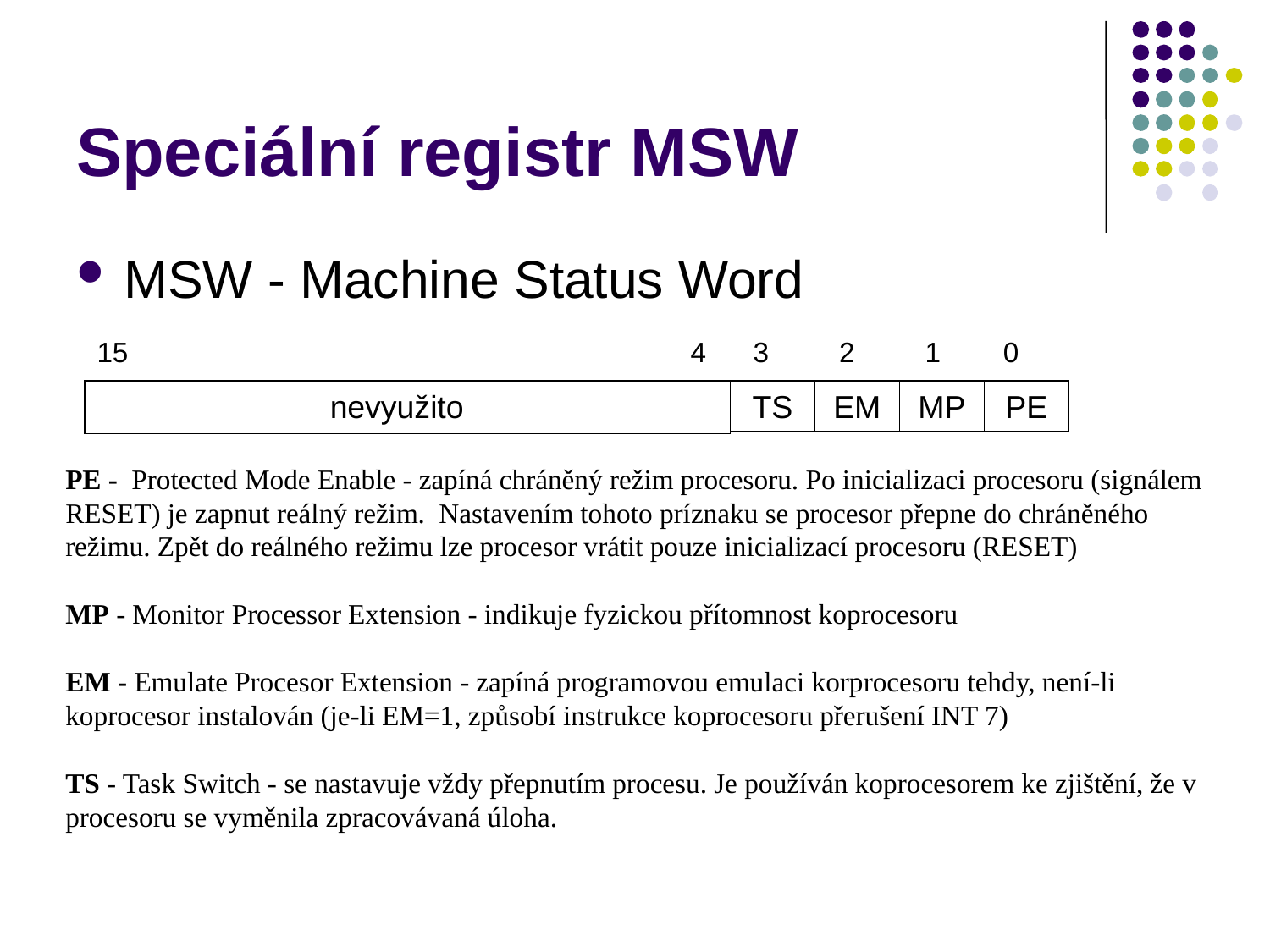

# Speciální registr MSW
MSW - Machine Status Word
15                                                                        4      3         2         1        0

nevyužito
TS
EM
MP
PE
PE -  Protected Mode Enable - zapíná chráněný režim procesoru. Po inicializaci procesoru (signálem RESET) je zapnut reálný režim.  Nastavením tohoto príznaku se procesor přepne do chráněného režimu. Zpět do reálného režimu lze procesor vrátit pouze inicializací procesoru (RESET)

MP - Monitor Processor Extension - indikuje fyzickou přítomnost koprocesoru

EM - Emulate Procesor Extension - zapíná programovou emulaci korprocesoru tehdy, není-li koprocesor instalován (je-li EM=1, způsobí instrukce koprocesoru přerušení INT 7)

TS - Task Switch - se nastavuje vždy přepnutím procesu. Je používán koprocesorem ke zjištění, že v procesoru se vyměnila zpracovávaná úloha.